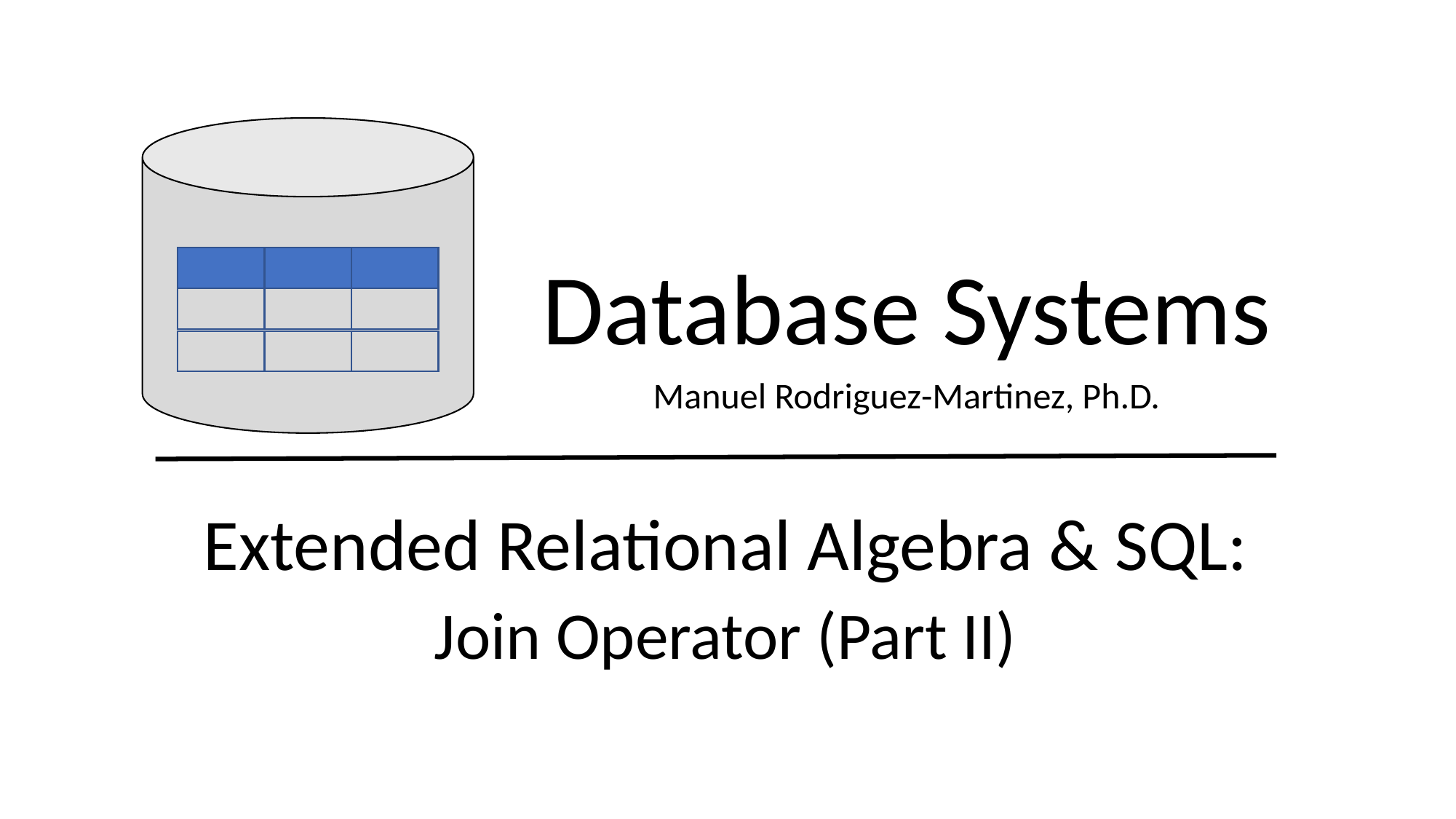

# Database Systems
Manuel Rodriguez-Martinez, Ph.D.
Extended Relational Algebra & SQL:
Join Operator (Part II)